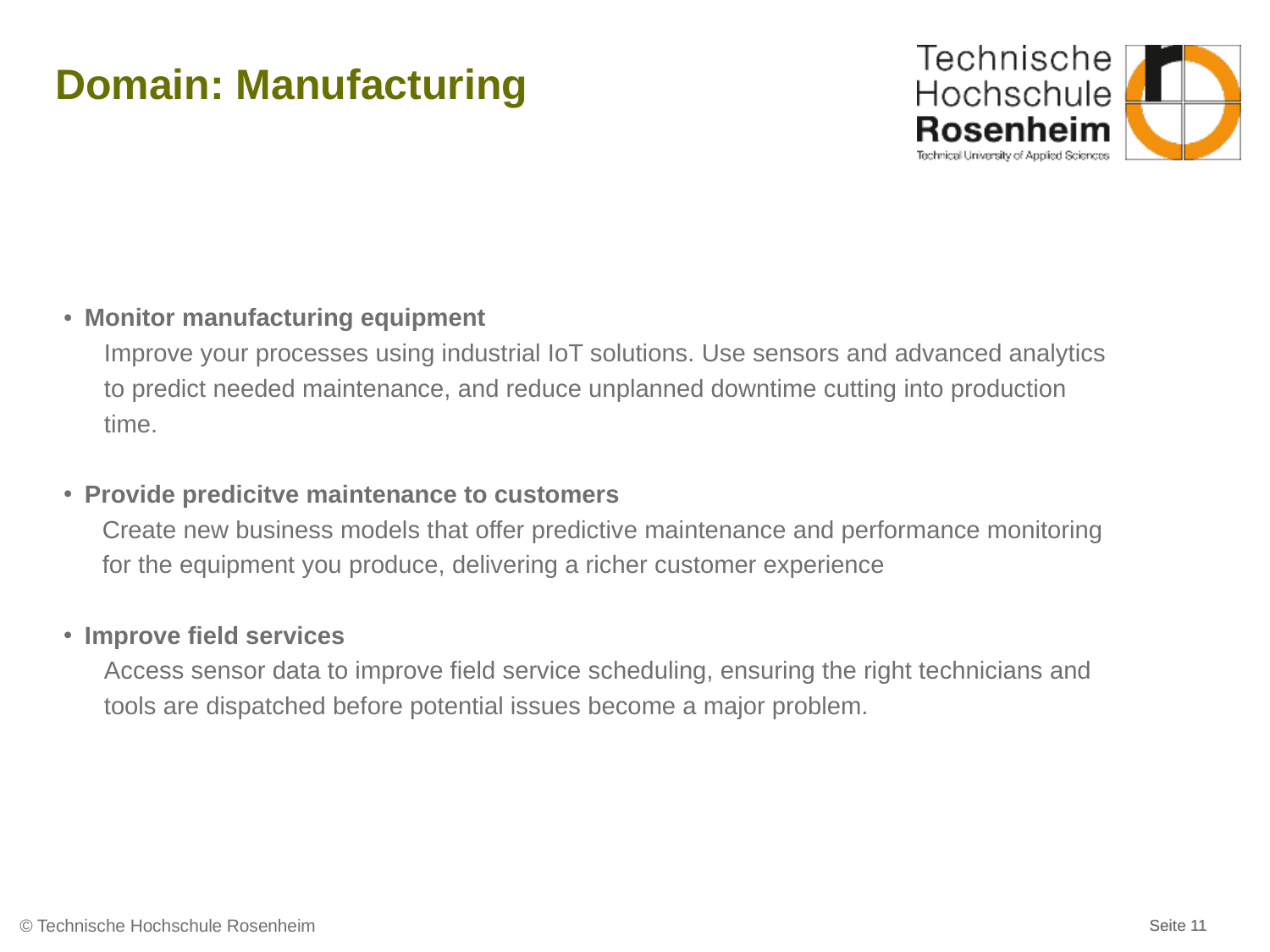

# Domain: Manufacturing
 Monitor manufacturing equipment
Improve your processes using industrial IoT solutions. Use sensors and advanced analytics to predict needed maintenance, and reduce unplanned downtime cutting into production time.

 Provide predicitve maintenance to customers
Create new business models that offer predictive maintenance and performance monitoring for the equipment you produce, delivering a richer customer experience

 Improve field services
Access sensor data to improve field service scheduling, ensuring the right technicians and tools are dispatched before potential issues become a major problem.